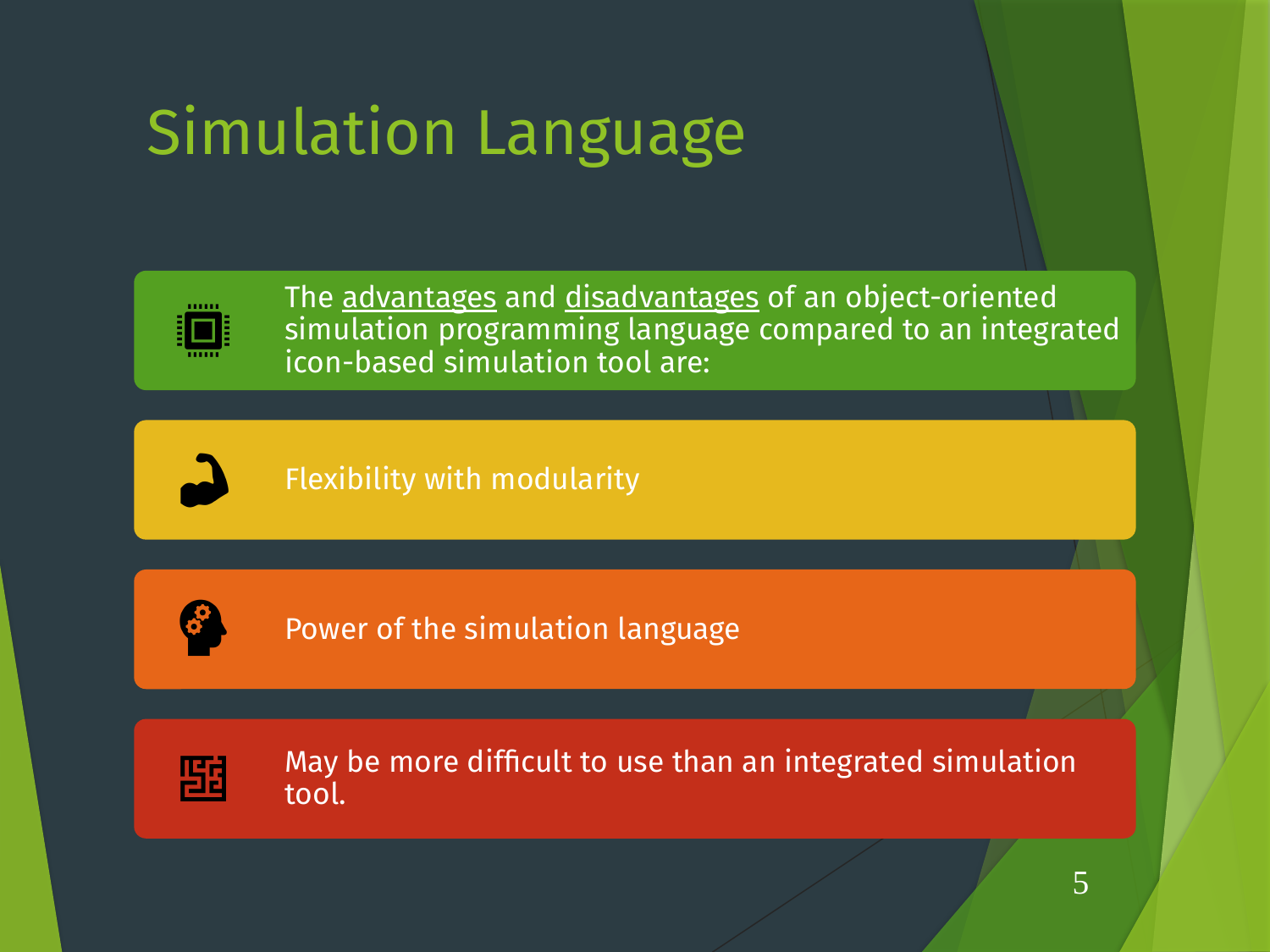

# Simulation Language
The advantages and disadvantages of an object-oriented simulation programming language compared to an integrated icon-based simulation tool are:
Flexibility with modularity
Power of the simulation language
May be more difficult to use than an integrated simulation tool.
5